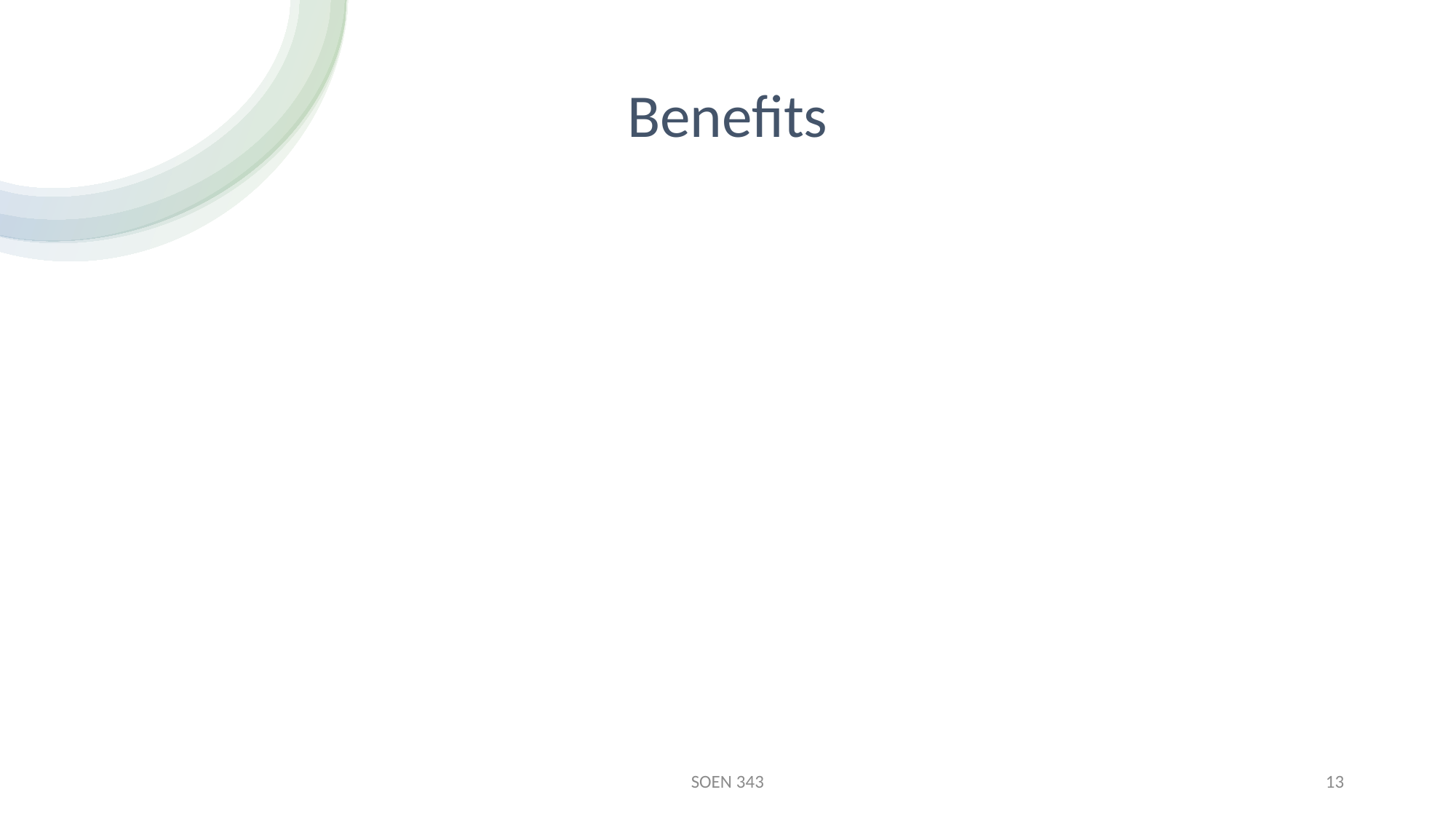

# Benefits

Simple divisions on sub-systems
Each sub-system can be a stand-alone program working on input data and producing output data
SOEN 343
13